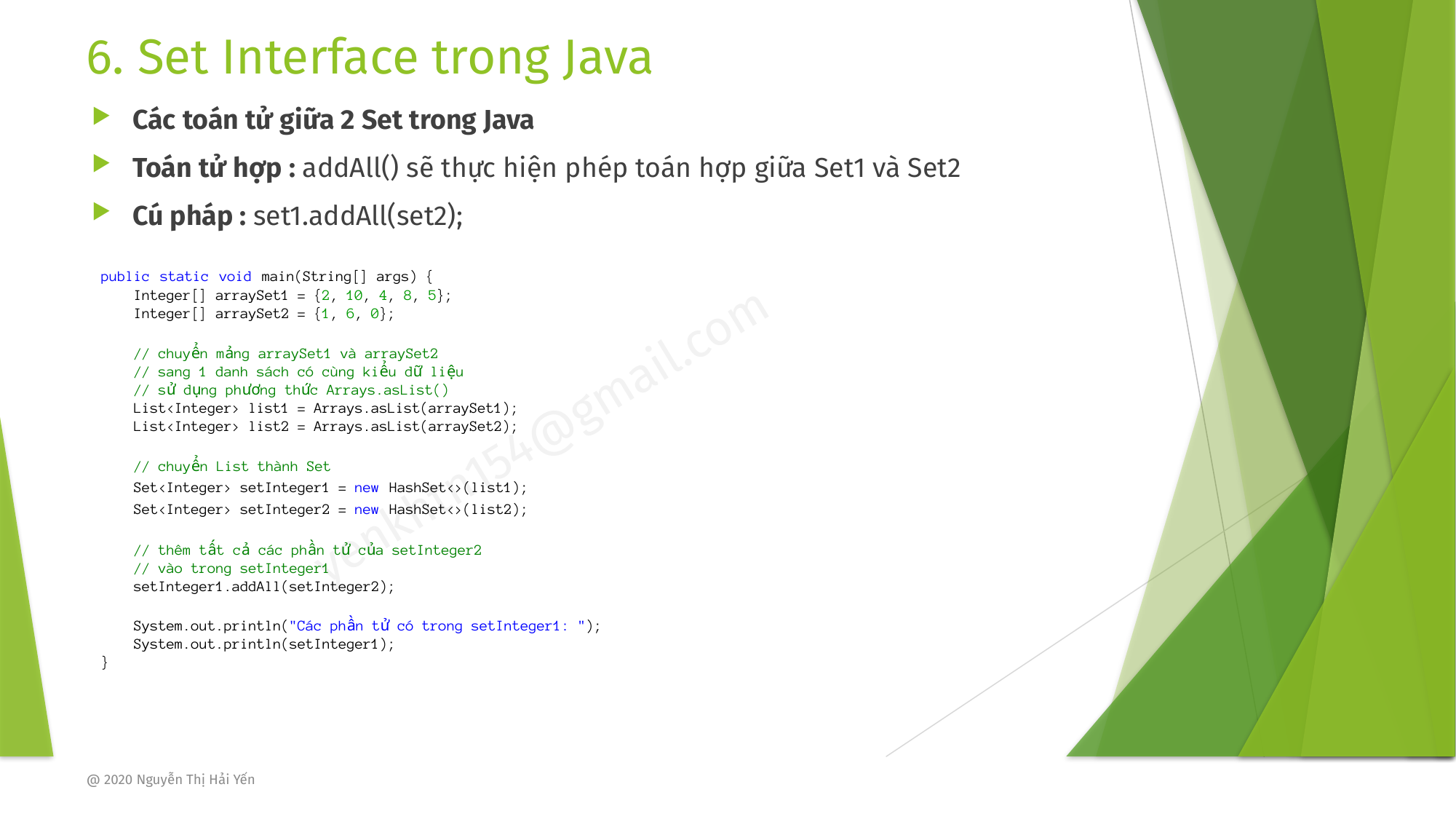

# 6. Set Interface trong Java
Các toán tử giữa 2 Set trong Java
Toán tử hợp : addAll() sẽ thực hiện phép toán hợp giữa Set1 và Set2
Cú pháp : set1.addAll(set2);

public static void main(String[] args) {
    Integer[] arraySet1 = {2, 10, 4, 8, 5};
    Integer[] arraySet2 = {1, 6, 0};

    // chuyển mảng arraySet1 và arraySet2
    // sang 1 danh sách có cùng kiểu dữ liệu
    // sử dụng phương thức Arrays.asList()
    List<Integer> list1 = Arrays.asList(arraySet1);
    List<Integer> list2 = Arrays.asList(arraySet2);

    // chuyển List thành Set
    Set<Integer> setInteger1 = new HashSet<>(list1);
    Set<Integer> setInteger2 = new HashSet<>(list2);

    // thêm tất cả các phần tử của setInteger2
    // vào trong setInteger1
    setInteger1.addAll(setInteger2);

    System.out.println("Các phần tử có trong setInteger1: ");
    System.out.println(setInteger1);
}
@ 2020 Nguyễn Thị Hải Yến